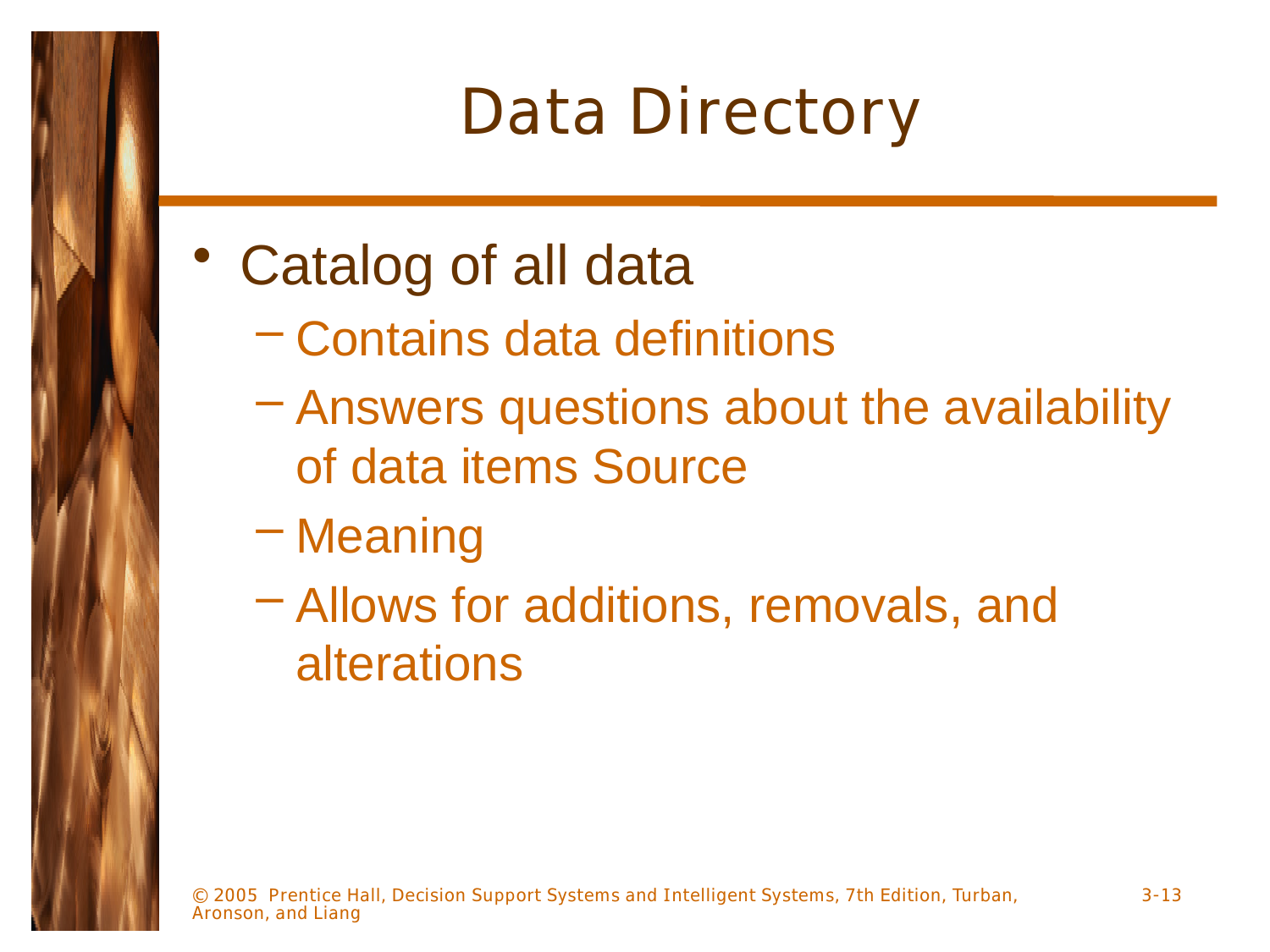

# Data Directory
Catalog of all data
Contains data definitions
Answers questions about the availability of data items Source
Meaning
Allows for additions, removals, and alterations
© 2005  Prentice Hall, Decision Support Systems and Intelligent Systems, 7th Edition, Turban, Aronson, and Liang
3-13